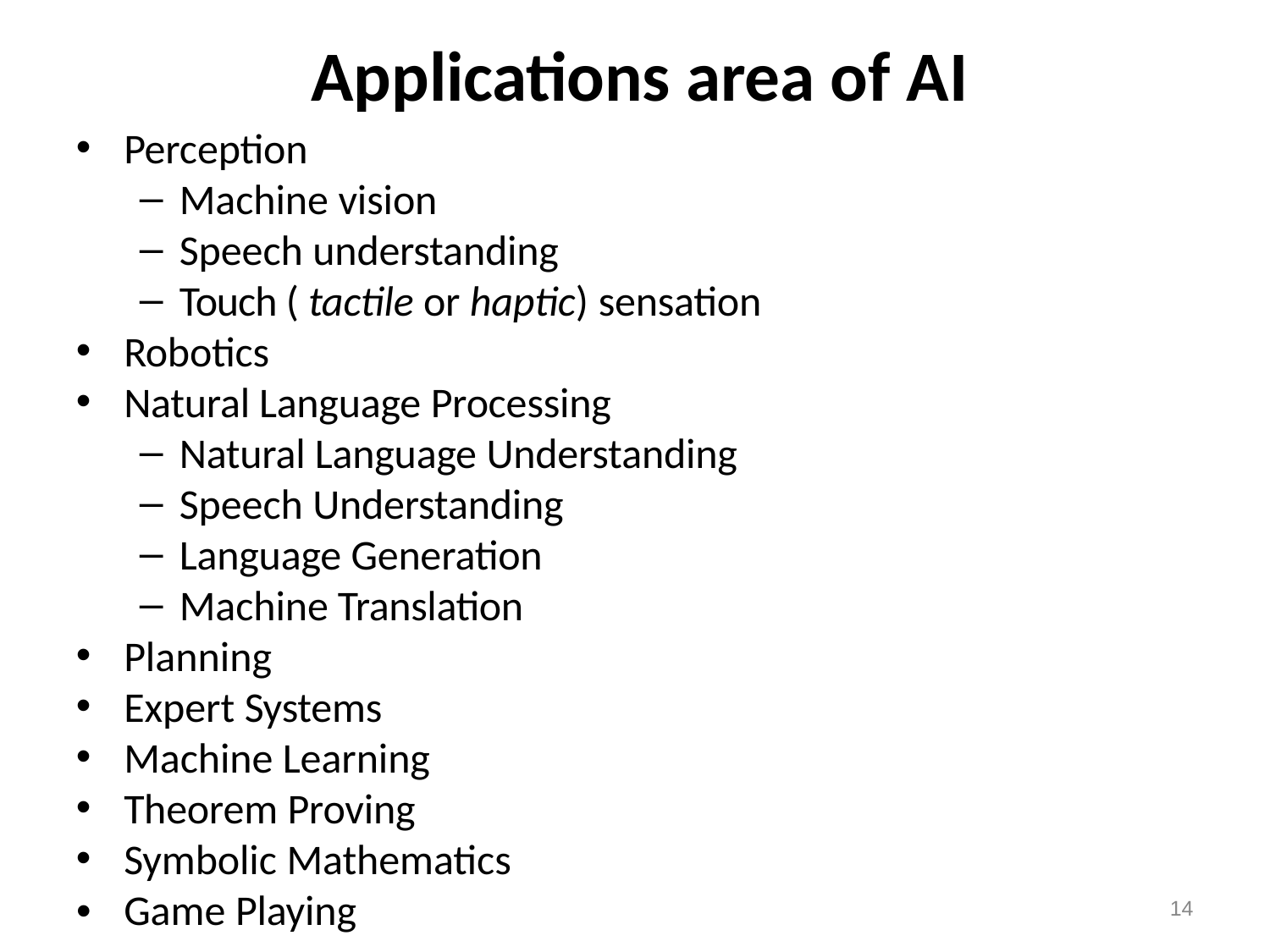

# Applications area of AI
Perception
Machine vision
Speech understanding
Touch ( tactile or haptic) sensation
Robotics
Natural Language Processing
Natural Language Understanding
Speech Understanding
Language Generation
Machine Translation
Planning
Expert Systems
Machine Learning
Theorem Proving
Symbolic Mathematics
•
Game Playing
14